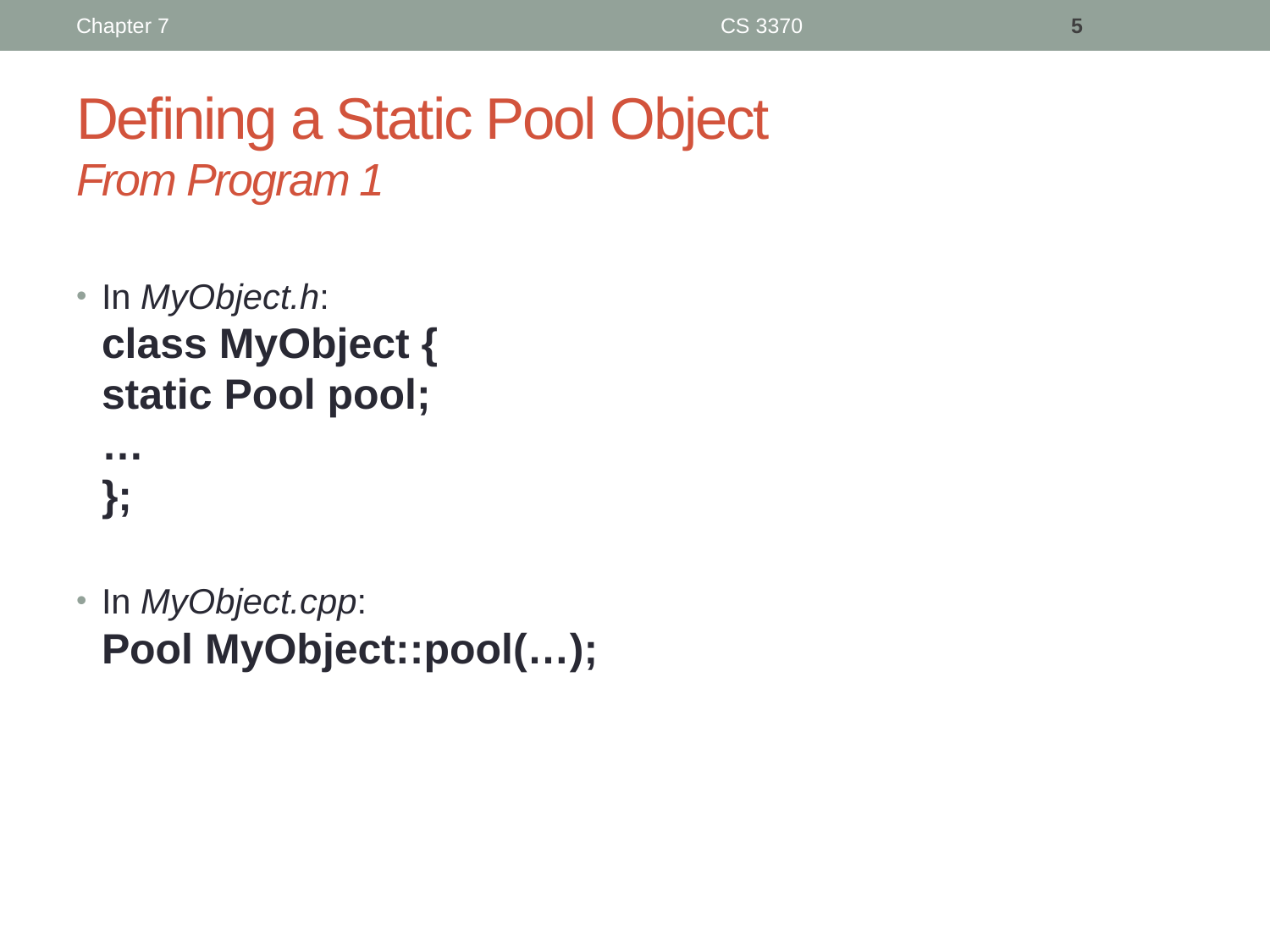

Chapter 7
CS 3370
5
# Defining a Static Pool Object From Program 1
In MyObject.h:
class MyObject {
static Pool pool;
…
};
In MyObject.cpp:
Pool MyObject::pool(…);